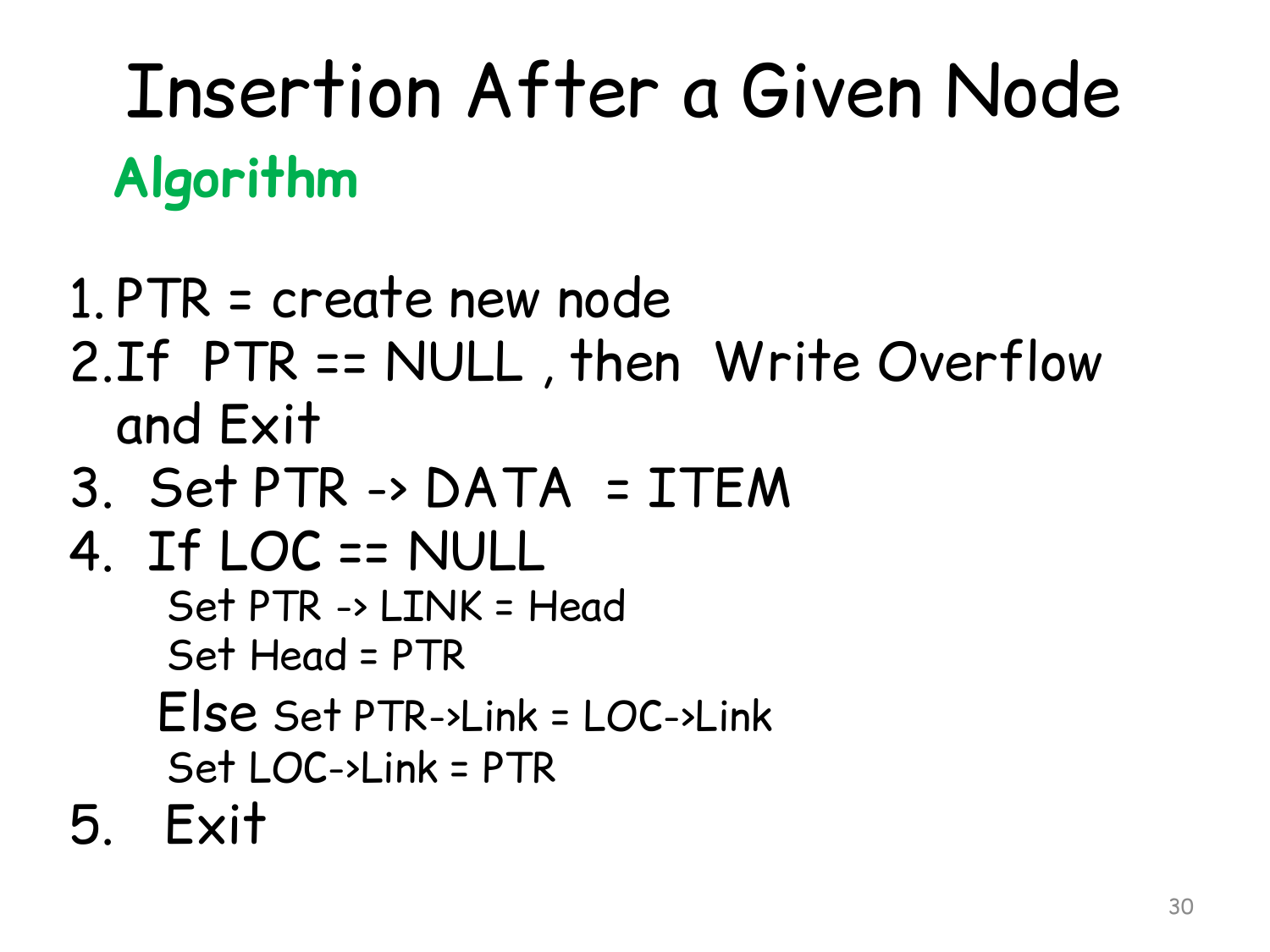

# Insertion After a Given Node
Algorithm

PTR = create new node
If  PTR == NULL , then  Write Overflow and Exit
  Set PTR -> DATA  = ITEM
  If LOC == NULL
			Set PTR -> LINK = Head
			Set Head = PTR
   Else 	Set PTR->Link = LOC->Link
			Set LOC->Link = PTR
   Exit

30